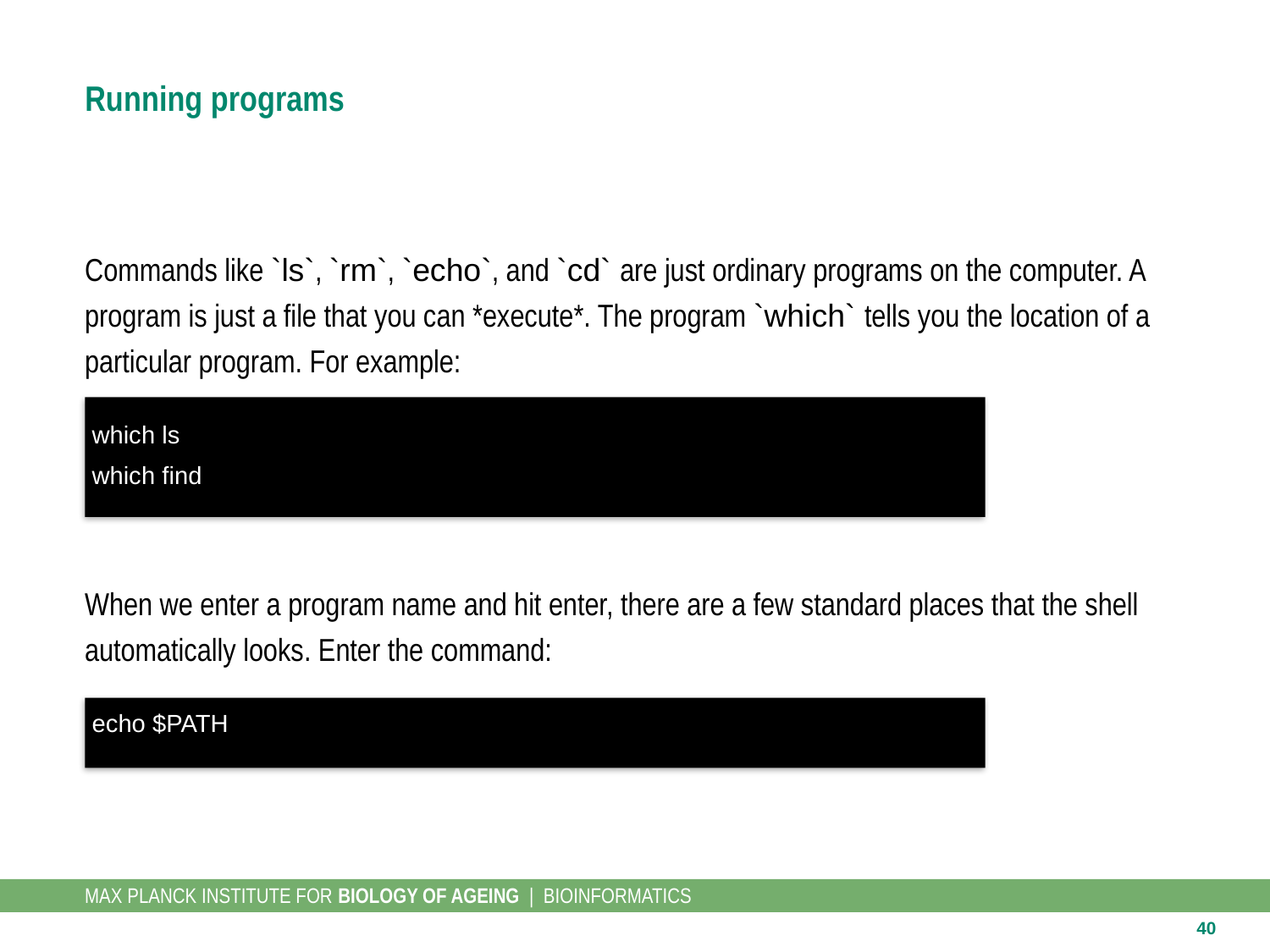

# Running programs
Commands like `ls`, `rm`, `echo`, and `cd` are just ordinary programs on the computer. A program is just a file that you can *execute*. The program `which` tells you the location of a particular program. For example:

 which ls
 which find

When we enter a program name and hit enter, there are a few standard places that the shell automatically looks. Enter the command:

 echo $PATH

40